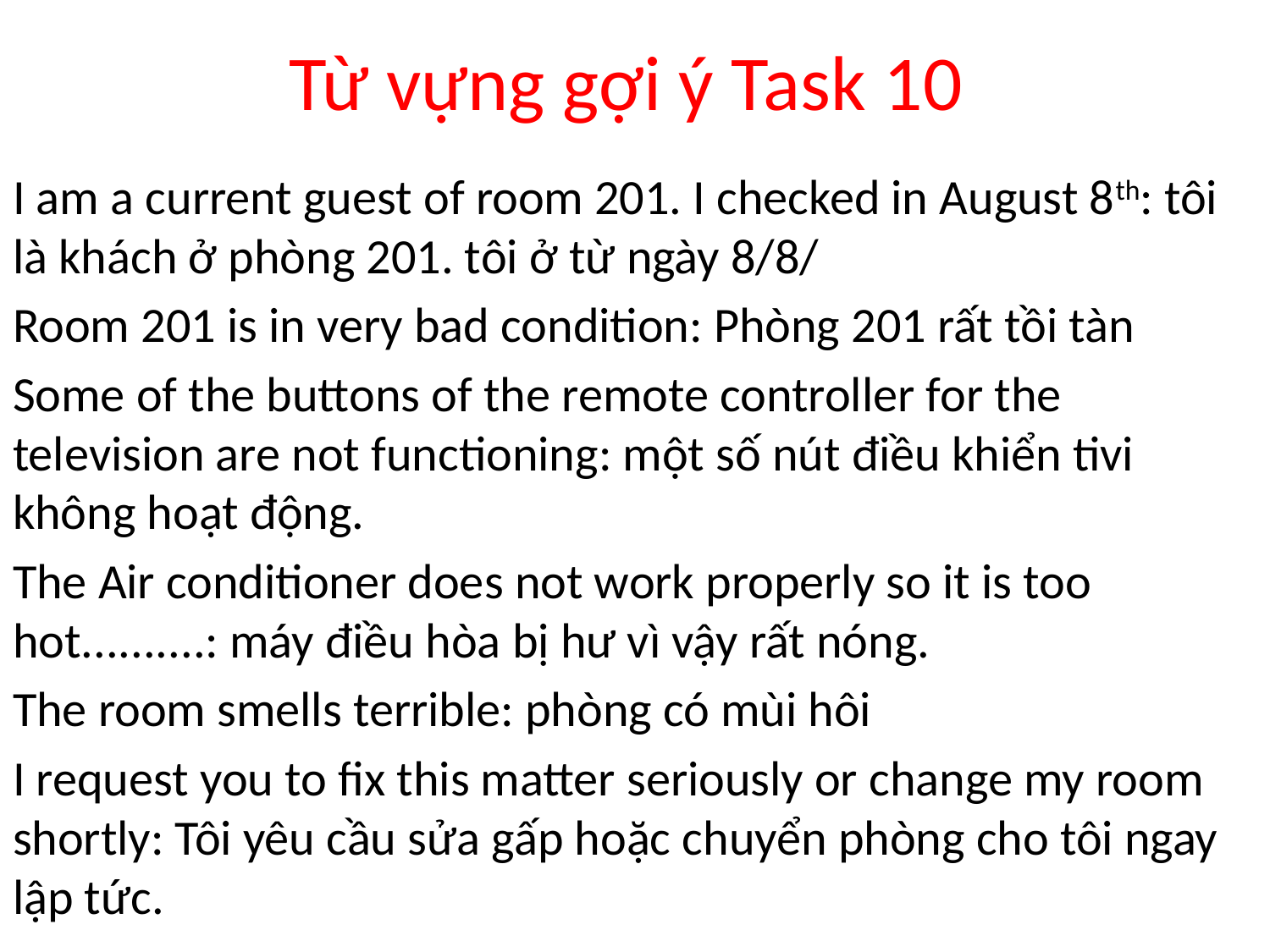

Từ vựng gợi ý Task 10
#
I am a current guest of room 201. I checked in August 8th: tôi là khách ở phòng 201. tôi ở từ ngày 8/8/
Room 201 is in very bad condition: Phòng 201 rất tồi tàn
Some of the buttons of the remote controller for the television are not functioning: một số nút điều khiển tivi không hoạt động.
The Air conditioner does not work properly so it is too hot..........: máy điều hòa bị hư vì vậy rất nóng.
The room smells terrible: phòng có mùi hôi
I request you to fix this matter seriously or change my room shortly: Tôi yêu cầu sửa gấp hoặc chuyển phòng cho tôi ngay lập tức.